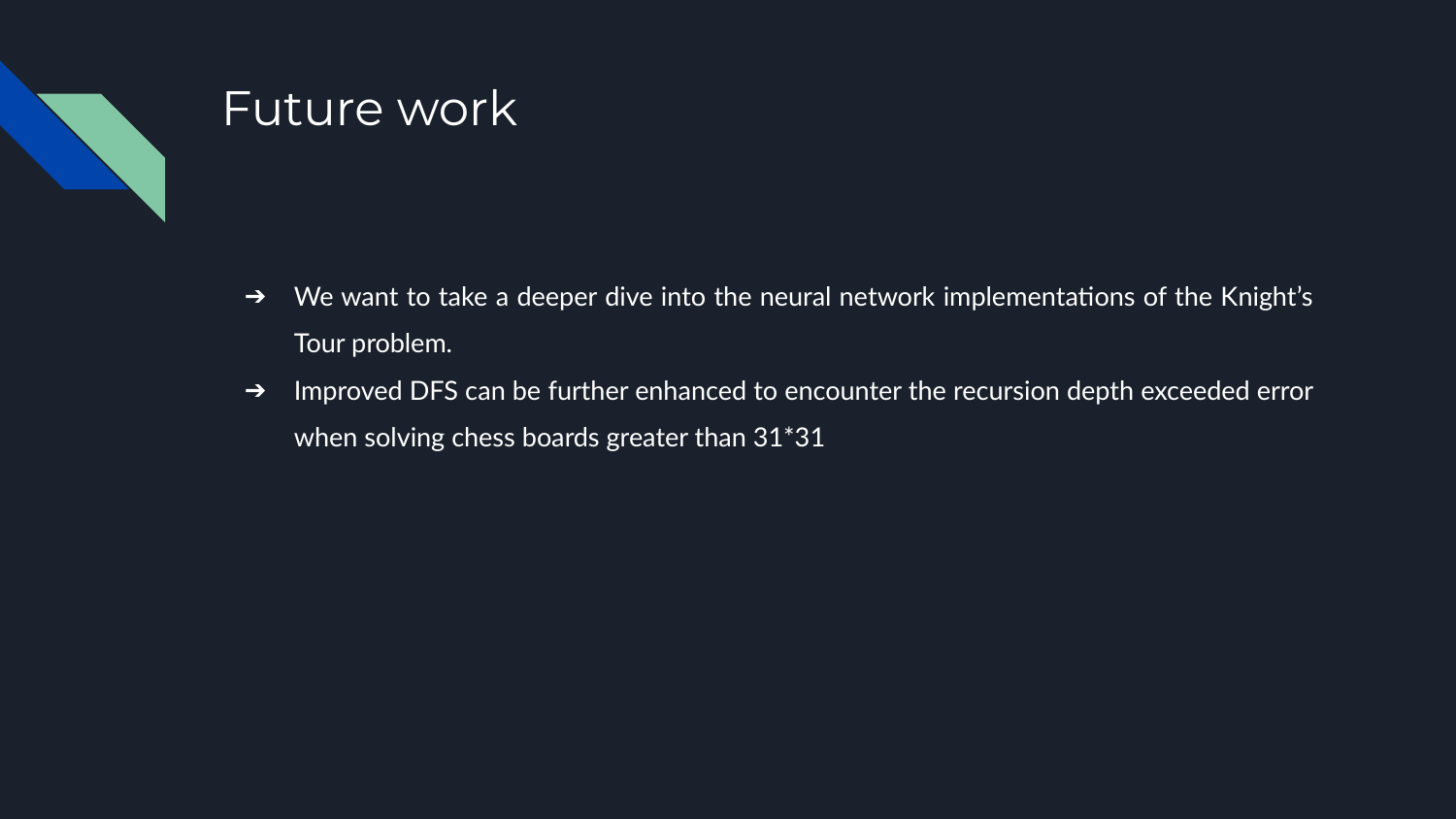

# Future work
We want to take a deeper dive into the neural network implementations of the Knight’s Tour problem.
Improved DFS can be further enhanced to encounter the recursion depth exceeded error when solving chess boards greater than 31*31